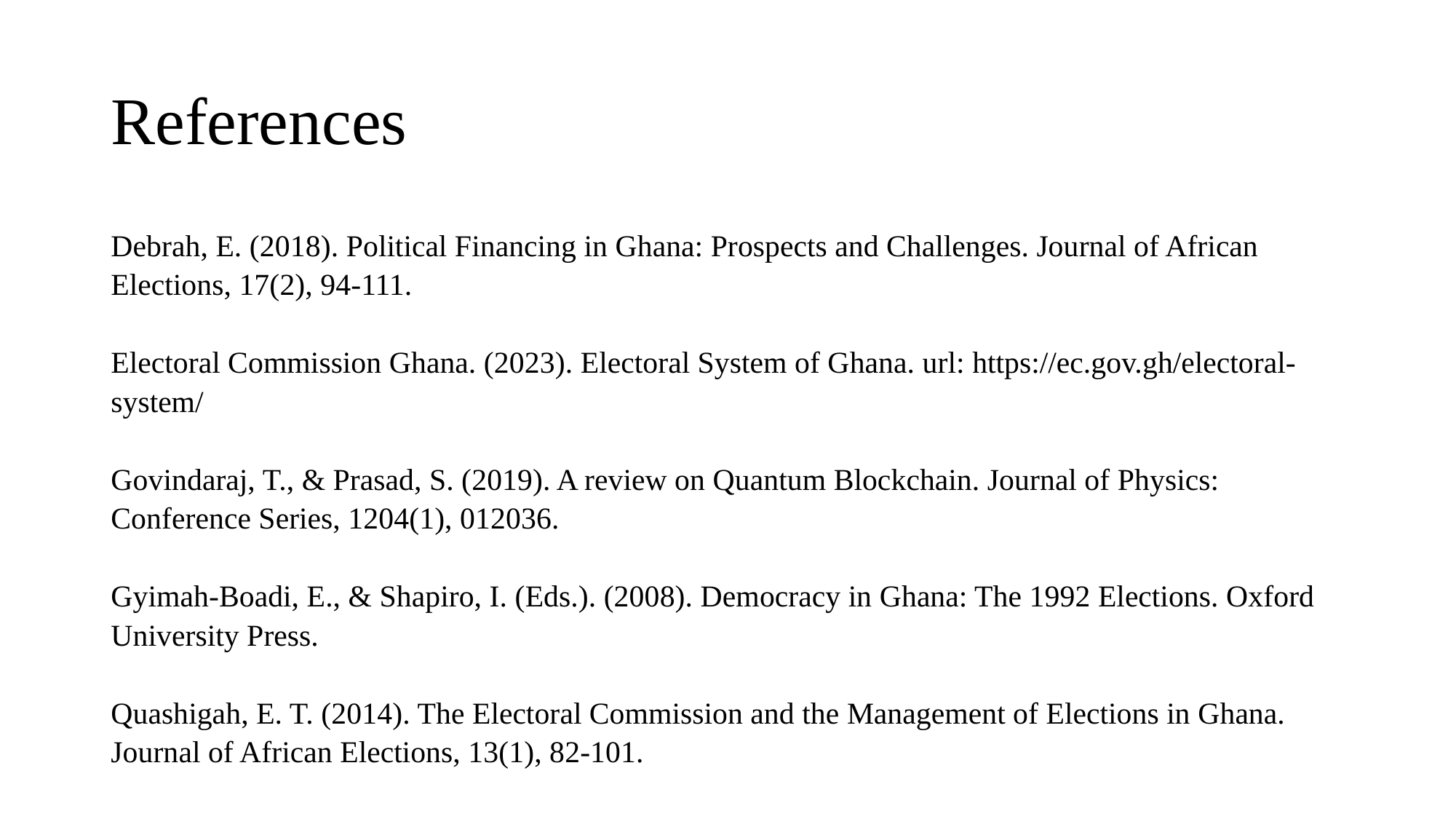

# References
Debrah, E. (2018). Political Financing in Ghana: Prospects and Challenges. Journal of African Elections, 17(2), 94-111.

Electoral Commission Ghana. (2023). Electoral System of Ghana. url: https://ec.gov.gh/electoral-system/

Govindaraj, T., & Prasad, S. (2019). A review on Quantum Blockchain. Journal of Physics: Conference Series, 1204(1), 012036.

Gyimah-Boadi, E., & Shapiro, I. (Eds.). (2008). Democracy in Ghana: The 1992 Elections. Oxford University Press.

Quashigah, E. T. (2014). The Electoral Commission and the Management of Elections in Ghana. Journal of African Elections, 13(1), 82-101.